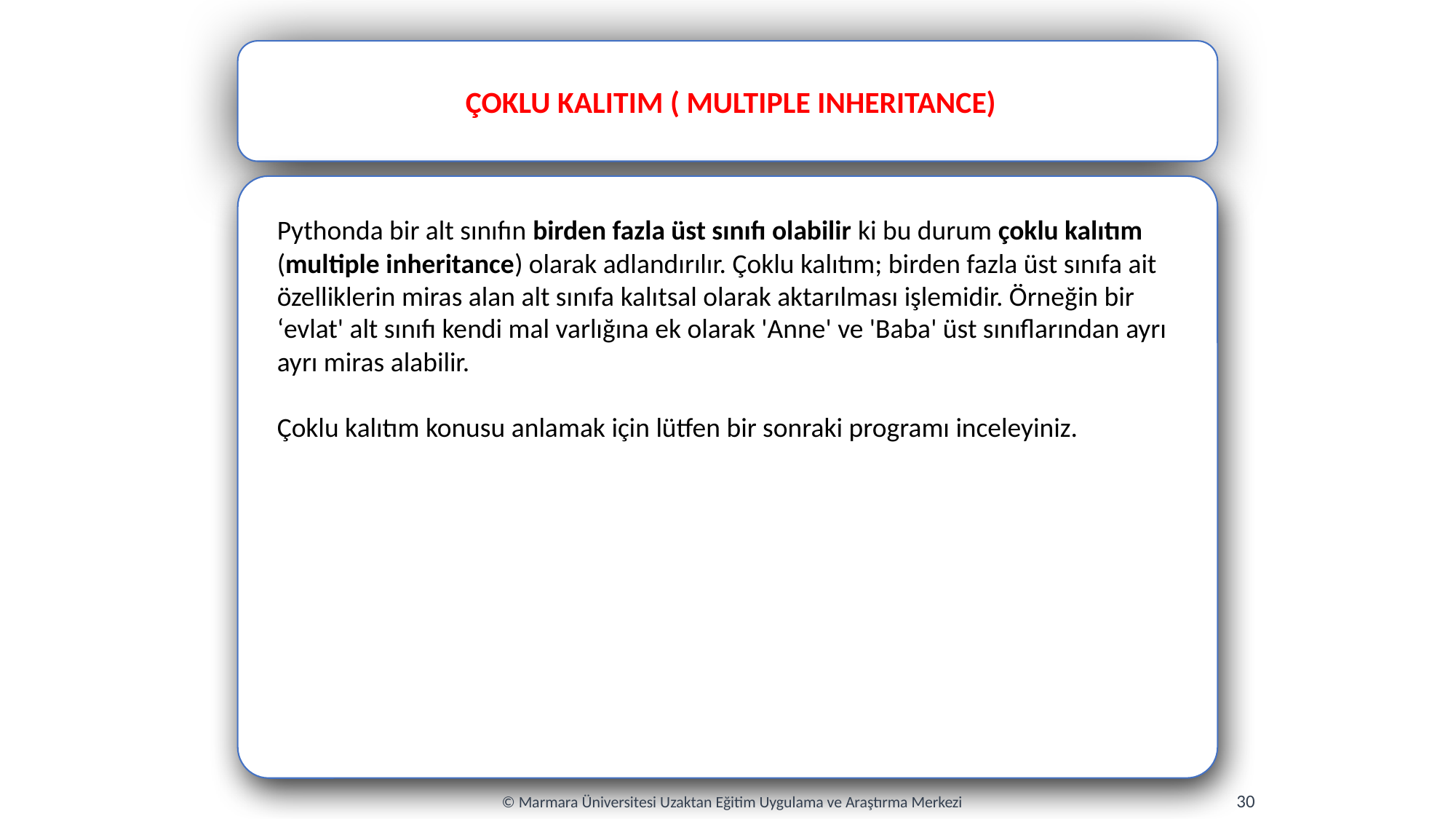

ÇOKLU KALITIM ( MULTIPLE INHERITANCE)

Pythonda bir alt sınıfın birden fazla üst sınıfı olabilir ki bu durum çoklu kalıtım (multiple inheritance) olarak adlandırılır. Çoklu kalıtım; birden fazla üst sınıfa ait özelliklerin miras alan alt sınıfa kalıtsal olarak aktarılması işlemidir. Örneğin bir ‘evlat' alt sınıfı kendi mal varlığına ek olarak 'Anne' ve 'Baba' üst sınıflarından ayrı ayrı miras alabilir.

Çoklu kalıtım konusu anlamak için lütfen bir sonraki programı inceleyiniz.
30
© Marmara Üniversitesi Uzaktan Eğitim Uygulama ve Araştırma Merkezi